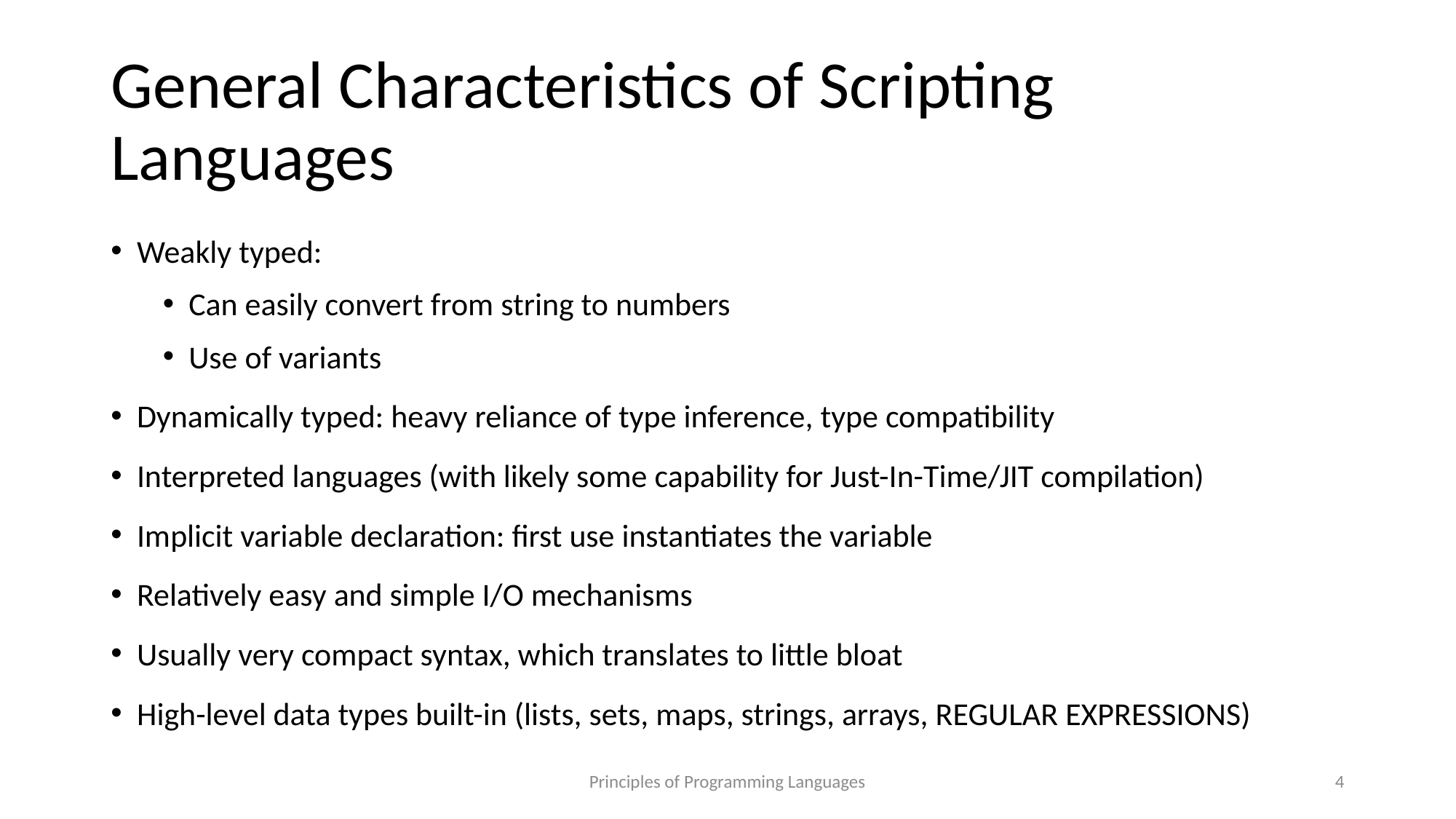

# General Characteristics of Scripting Languages
Weakly typed:
Can easily convert from string to numbers
Use of variants
Dynamically typed: heavy reliance of type inference, type compatibility
Interpreted languages (with likely some capability for Just-In-Time/JIT compilation)
Implicit variable declaration: first use instantiates the variable
Relatively easy and simple I/O mechanisms
Usually very compact syntax, which translates to little bloat
High-level data types built-in (lists, sets, maps, strings, arrays, REGULAR EXPRESSIONS)

Principles of Programming Languages
4